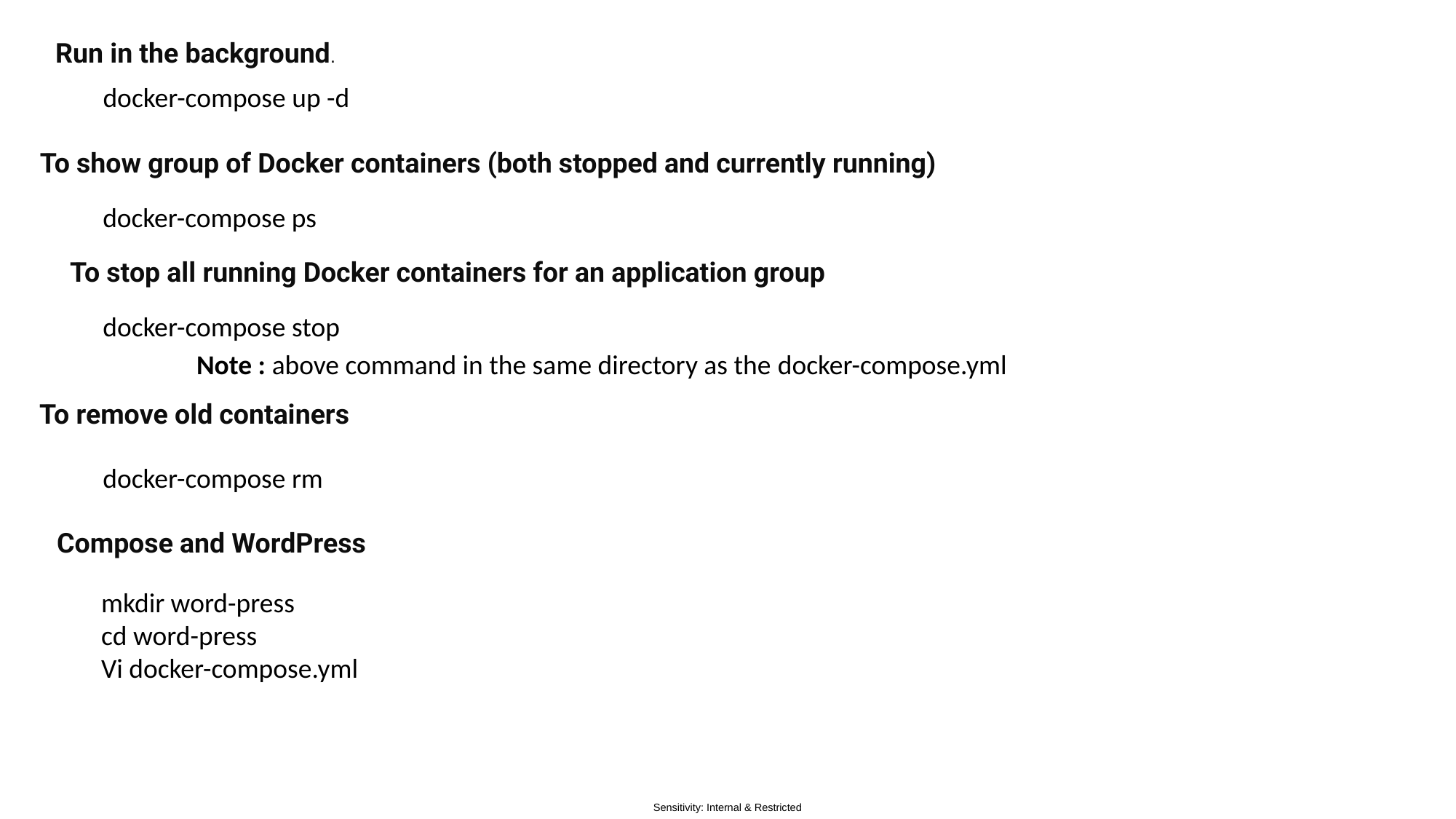

Run in the background.
docker-compose up -d
To show group of Docker containers (both stopped and currently running)
docker-compose ps
To stop all running Docker containers for an application group
docker-compose stop
Note : above command in the same directory as the docker-compose.yml
To remove old containers
docker-compose rm
Compose and WordPress
mkdir word-press
cd word-press
Vi docker-compose.yml